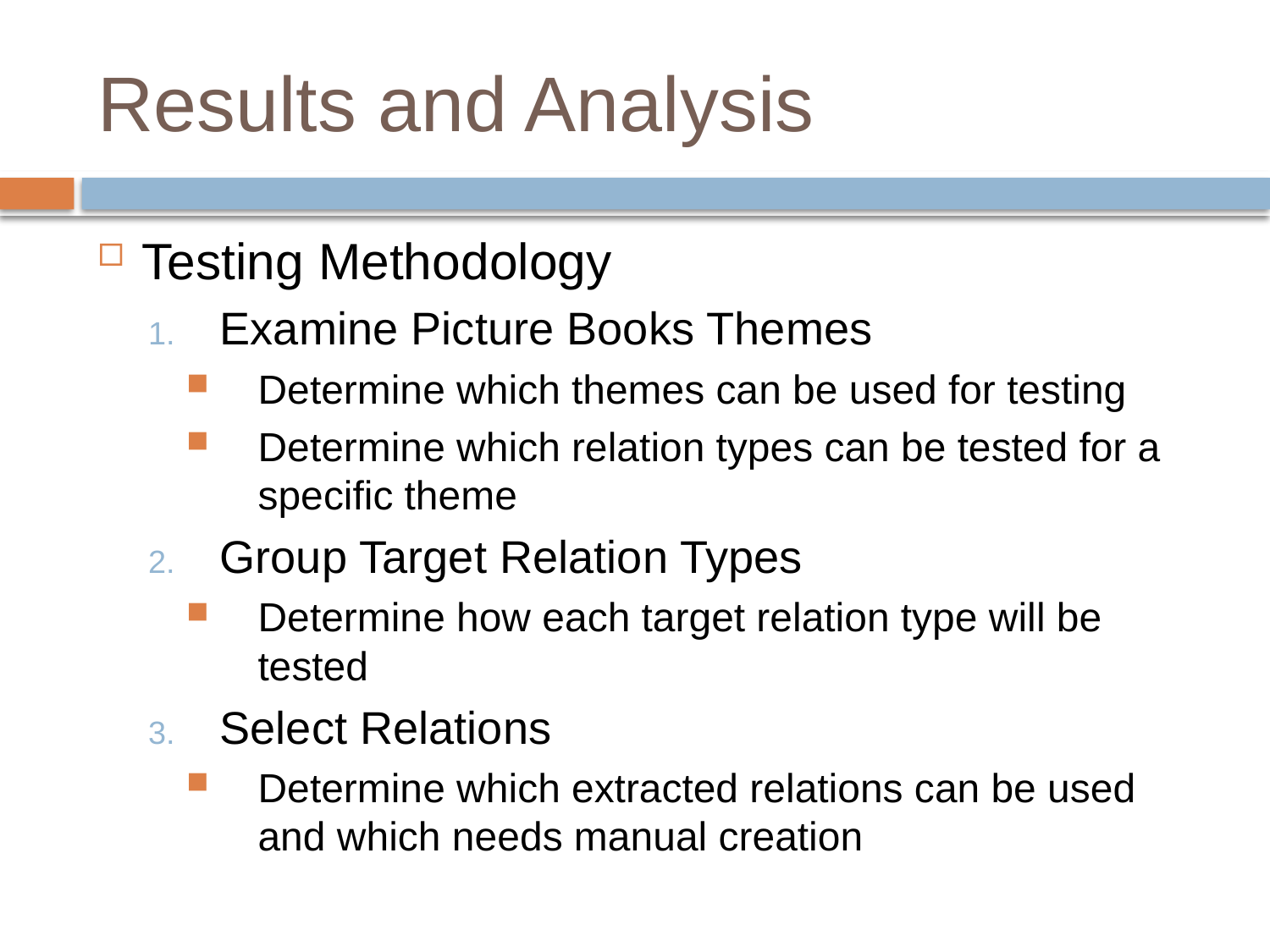

# Results and Analysis
Testing Methodology
Examine Picture Books Themes
Determine which themes can be used for testing
Determine which relation types can be tested for a specific theme
Group Target Relation Types
Determine how each target relation type will be tested
Select Relations
Determine which extracted relations can be used and which needs manual creation